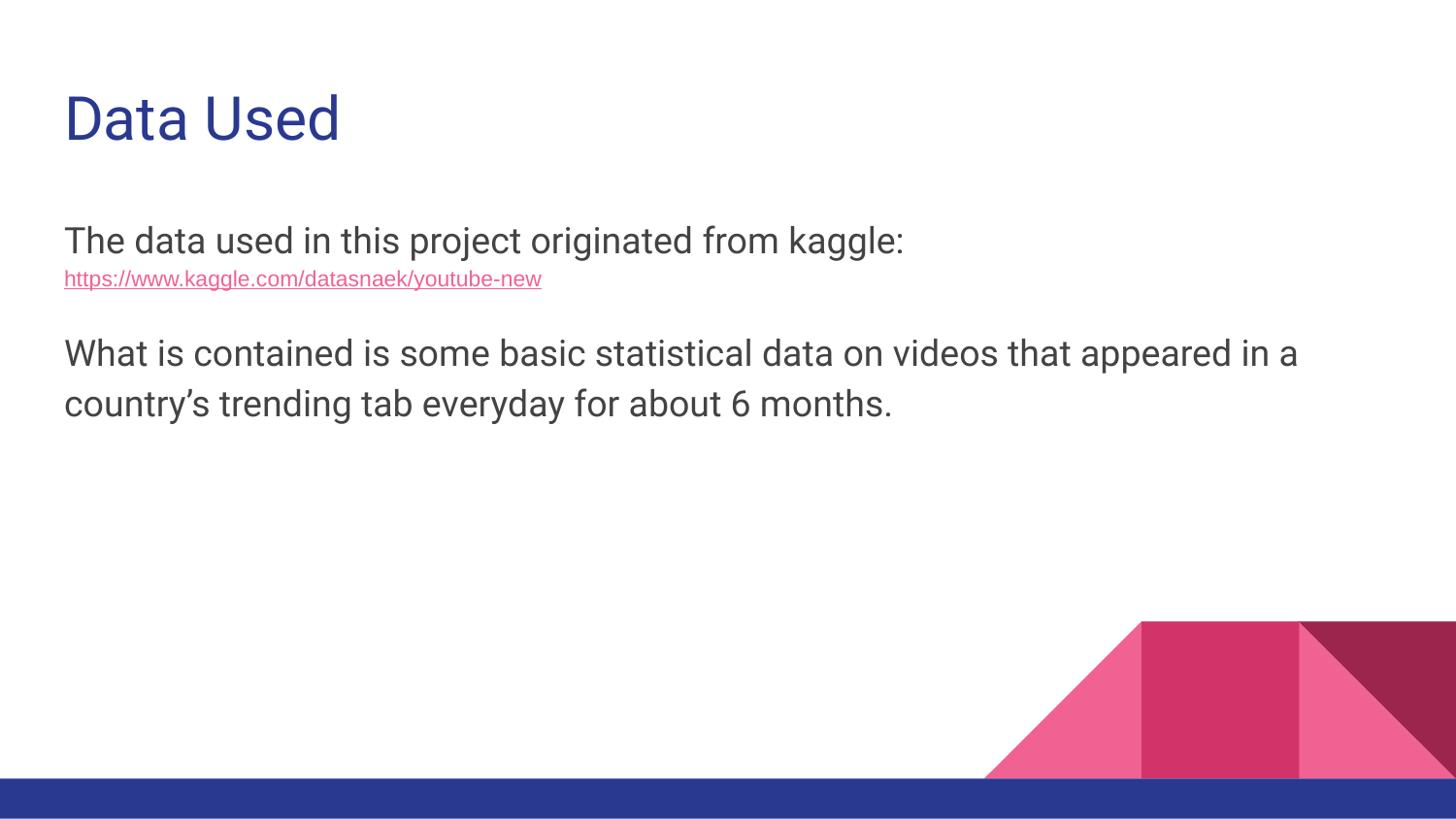

# Data Used
The data used in this project originated from kaggle: https://www.kaggle.com/datasnaek/youtube-new
What is contained is some basic statistical data on videos that appeared in a country’s trending tab everyday for about 6 months.